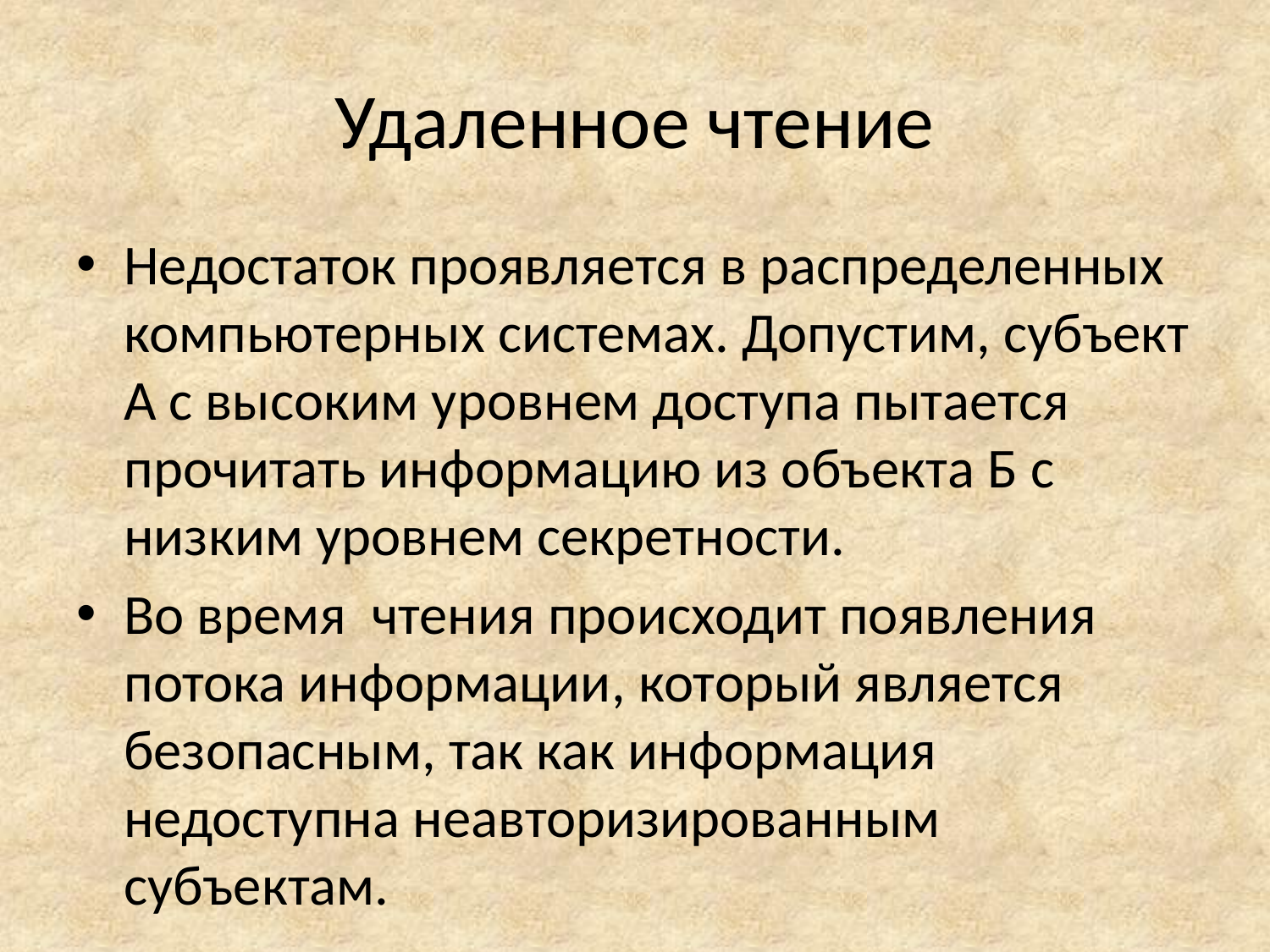

# Удаленное чтение
Недостаток проявляется в распределенных компьютерных системах. Допустим, субъект А с высоким уровнем доступа пытается прочитать информацию из объекта Б с низким уровнем секретности.
Во время  чтения происходит появления потока информации, который является безопасным, так как информация недоступна неавторизированным субъектам.